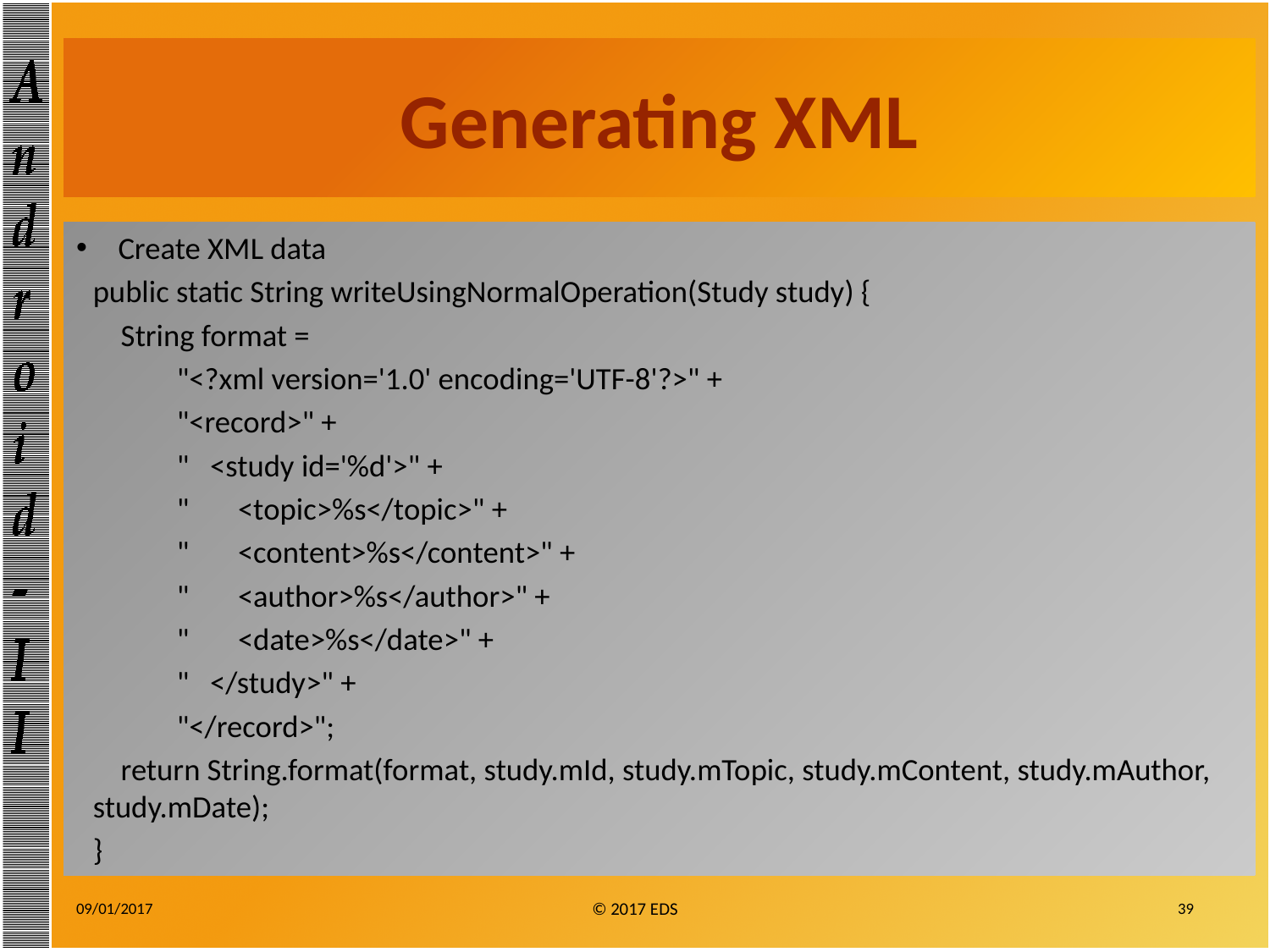

# Generating XML
Create XML data
public static String writeUsingNormalOperation(Study study) {
    String format =
            "<?xml version='1.0' encoding='UTF-8'?>" +
            "<record>" +
            "   <study id='%d'>" +
            "       <topic>%s</topic>" +
            "       <content>%s</content>" +
            "       <author>%s</author>" +
            "       <date>%s</date>" +
            "   </study>" +
            "</record>";
    return String.format(format, study.mId, study.mTopic, study.mContent, study.mAuthor, study.mDate);
}

09/01/2017
39
© 2017 EDS